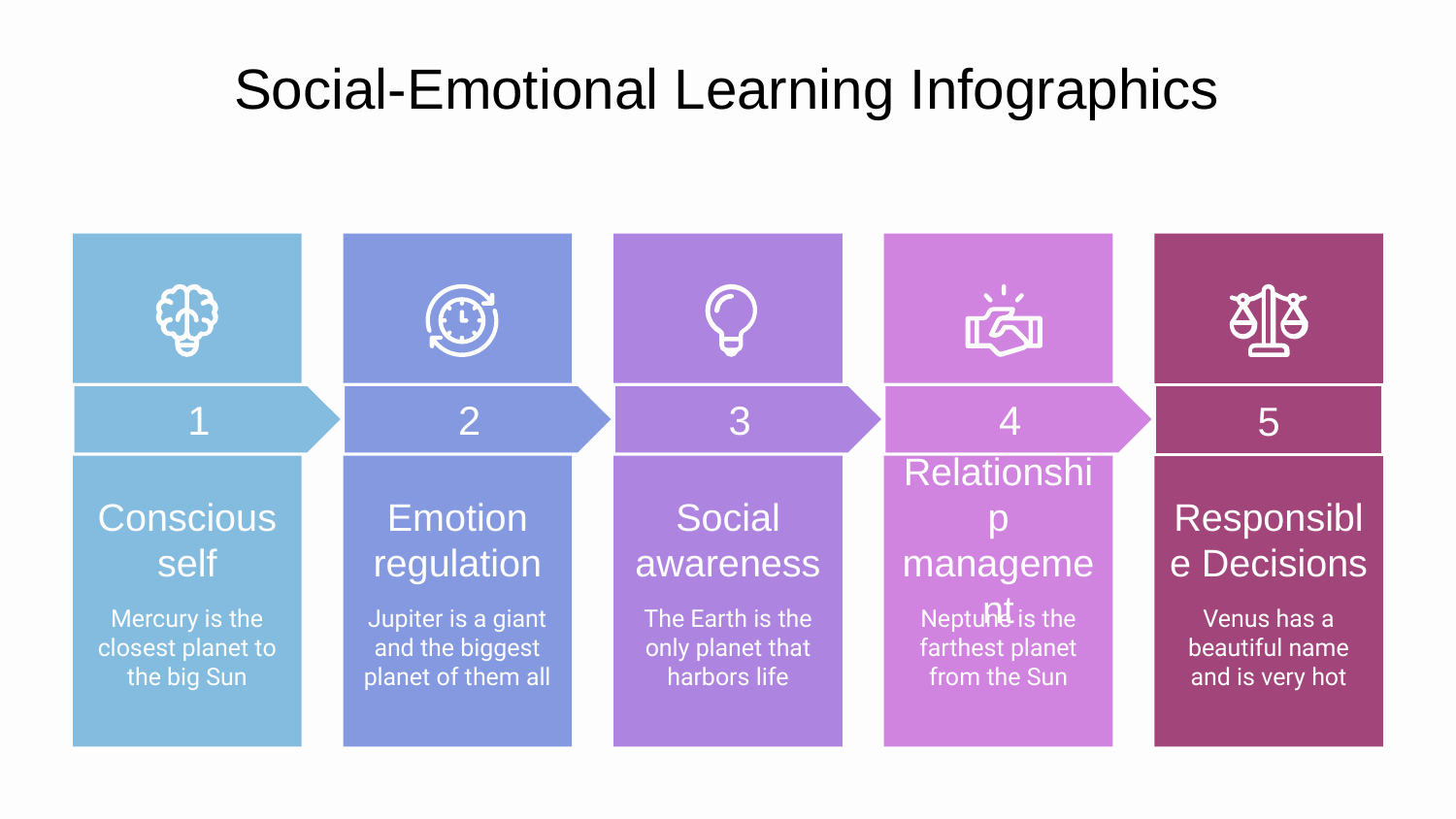

# Social-Emotional Learning Infographics

4
Relationship management
Neptune is the farthest planet from the Sun

1
Conscious self
Mercury is the closest planet to the big Sun

2
Emotion regulation
Jupiter is a giant and the biggest planet of them all

3
Social awareness
The Earth is the only planet that harbors life

5
Responsible Decisions
Venus has a beautiful name and is very hot